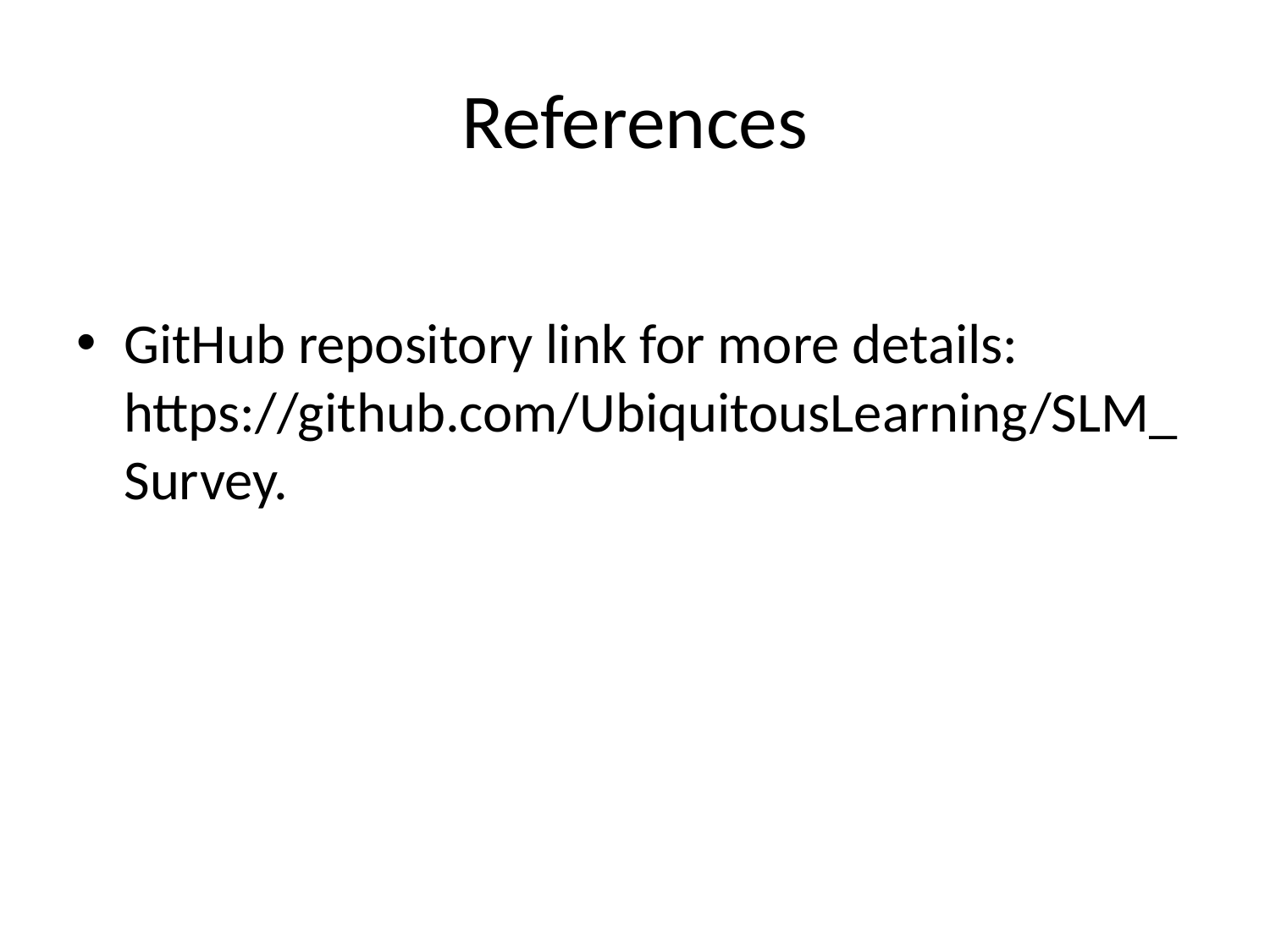

# References

GitHub repository link for more details: https://github.com/UbiquitousLearning/SLM_Survey.